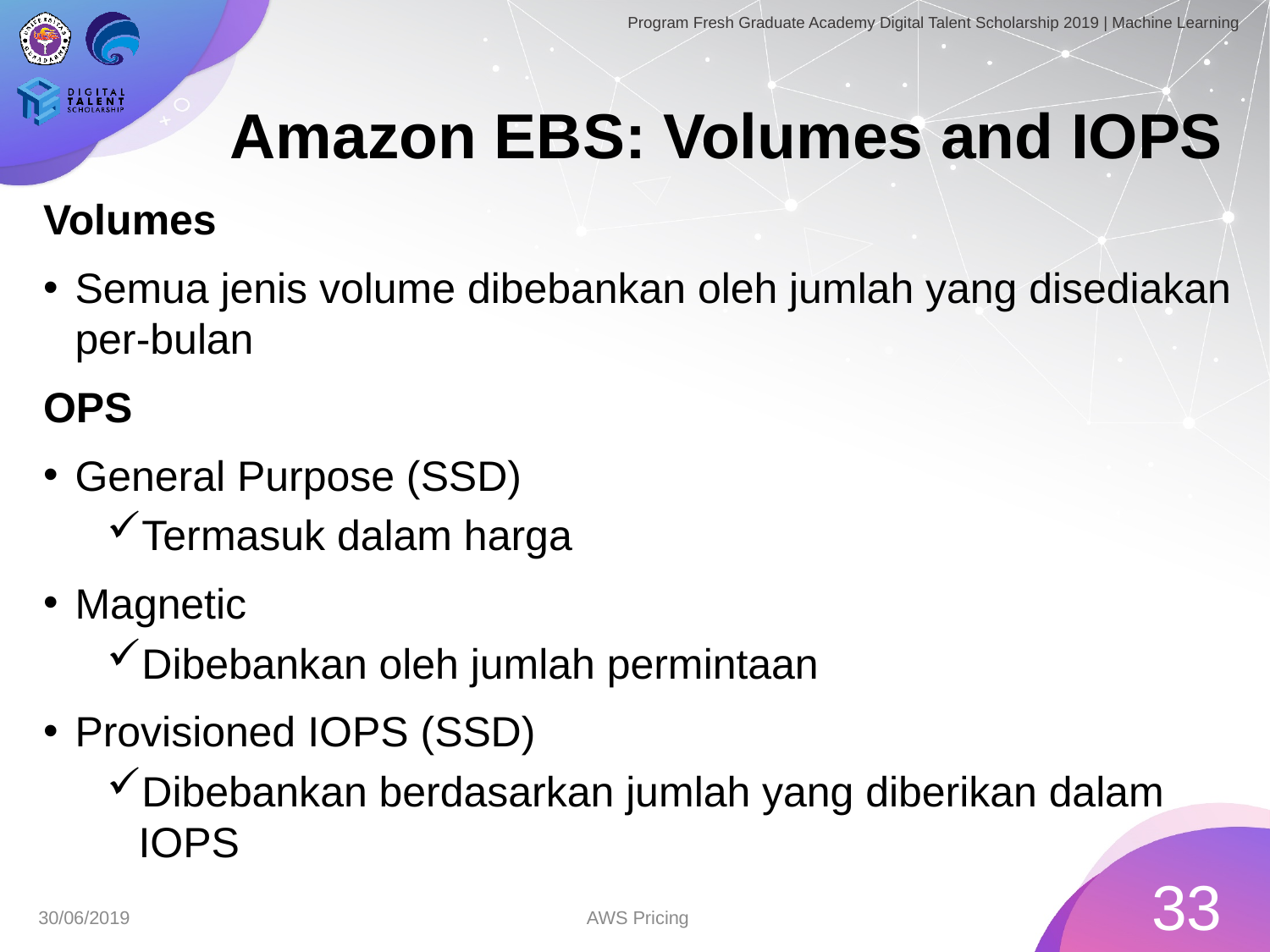

# Amazon EBS: Volumes and IOPS
Volumes
Semua jenis volume dibebankan oleh jumlah yang disediakan per-bulan
OPS
General Purpose (SSD)
Termasuk dalam harga
Magnetic
Dibebankan oleh jumlah permintaan
Provisioned IOPS (SSD)
Dibebankan berdasarkan jumlah yang diberikan dalam IOPS
33
AWS Pricing
30/06/2019